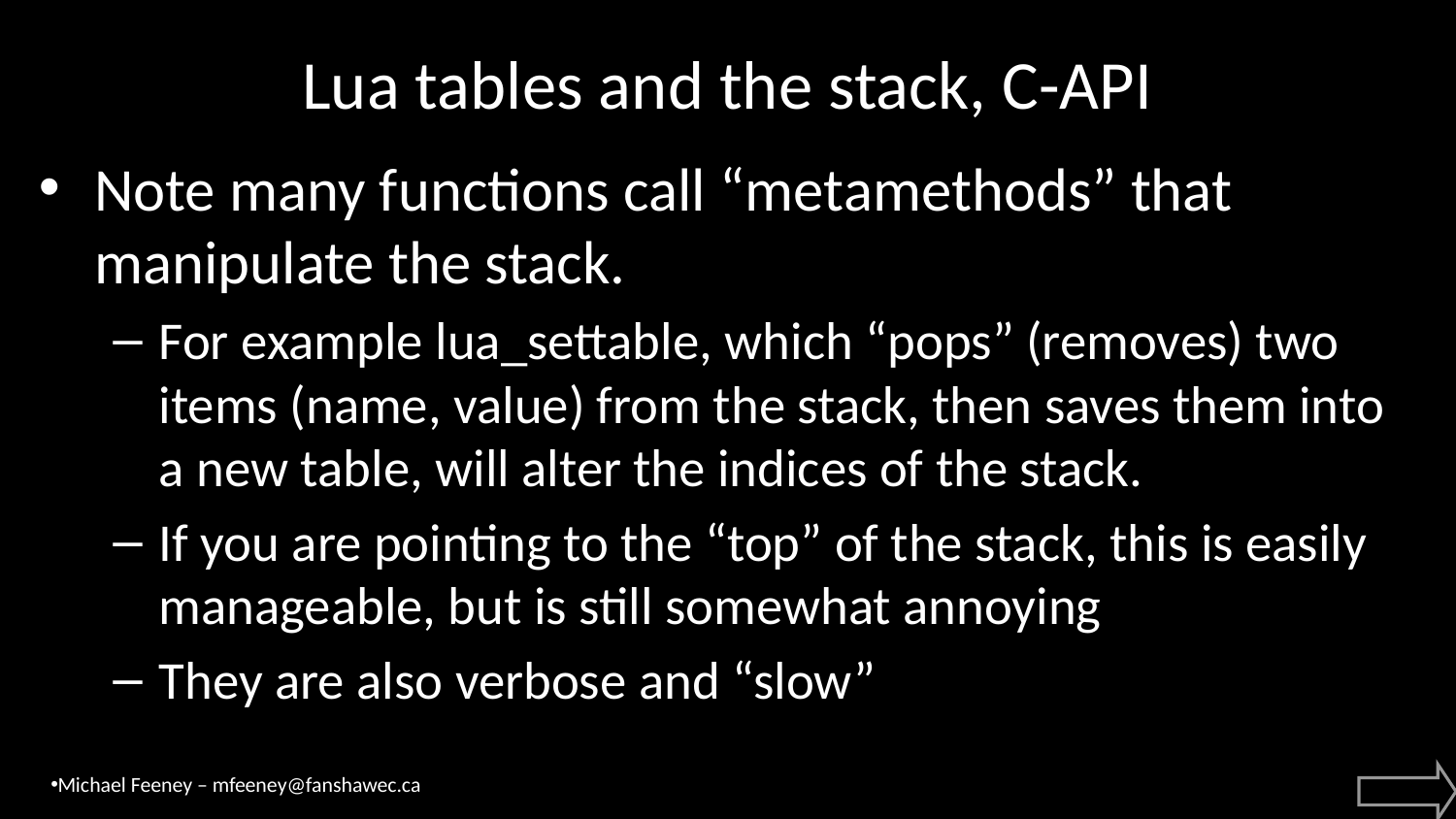

# Lua tables and the stack, C-API
Note many functions call “metamethods” that manipulate the stack.
For example lua_settable, which “pops” (removes) two items (name, value) from the stack, then saves them into a new table, will alter the indices of the stack.
If you are pointing to the “top” of the stack, this is easily manageable, but is still somewhat annoying
They are also verbose and “slow”